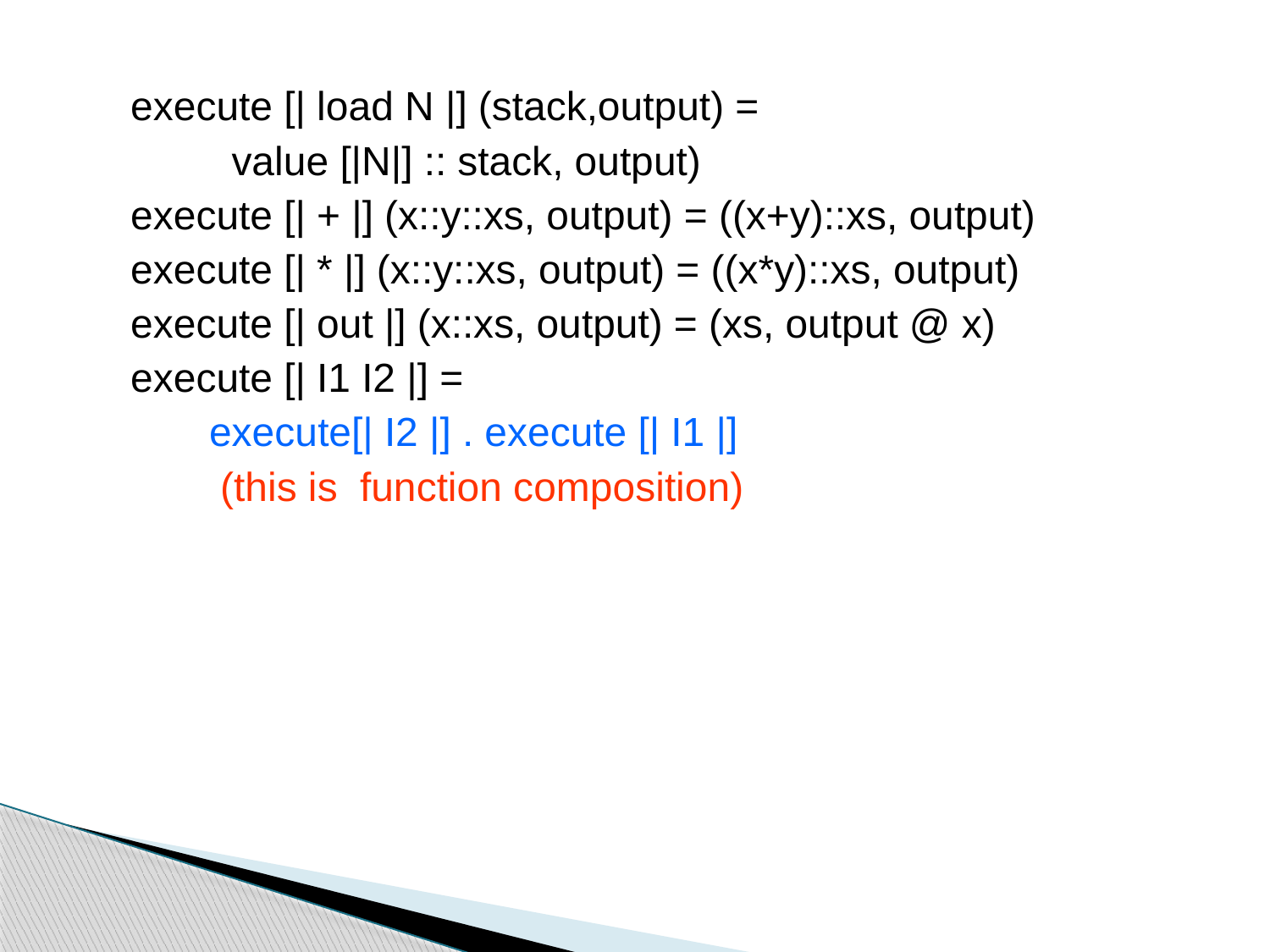

execute [| load N |] (stack,output) =
         value [|N|] :: stack, output)
execute [| + |] (x::y::xs, output) = ((x+y)::xs, output)
execute [| * |] (x::y::xs, output) = ((x*y)::xs, output)
execute [| out |] (x::xs, output) = (xs, output @ x)
execute [| I1 I2 |] =
       execute[| I2 |] . execute [| I1 |]
        (this is  function composition)